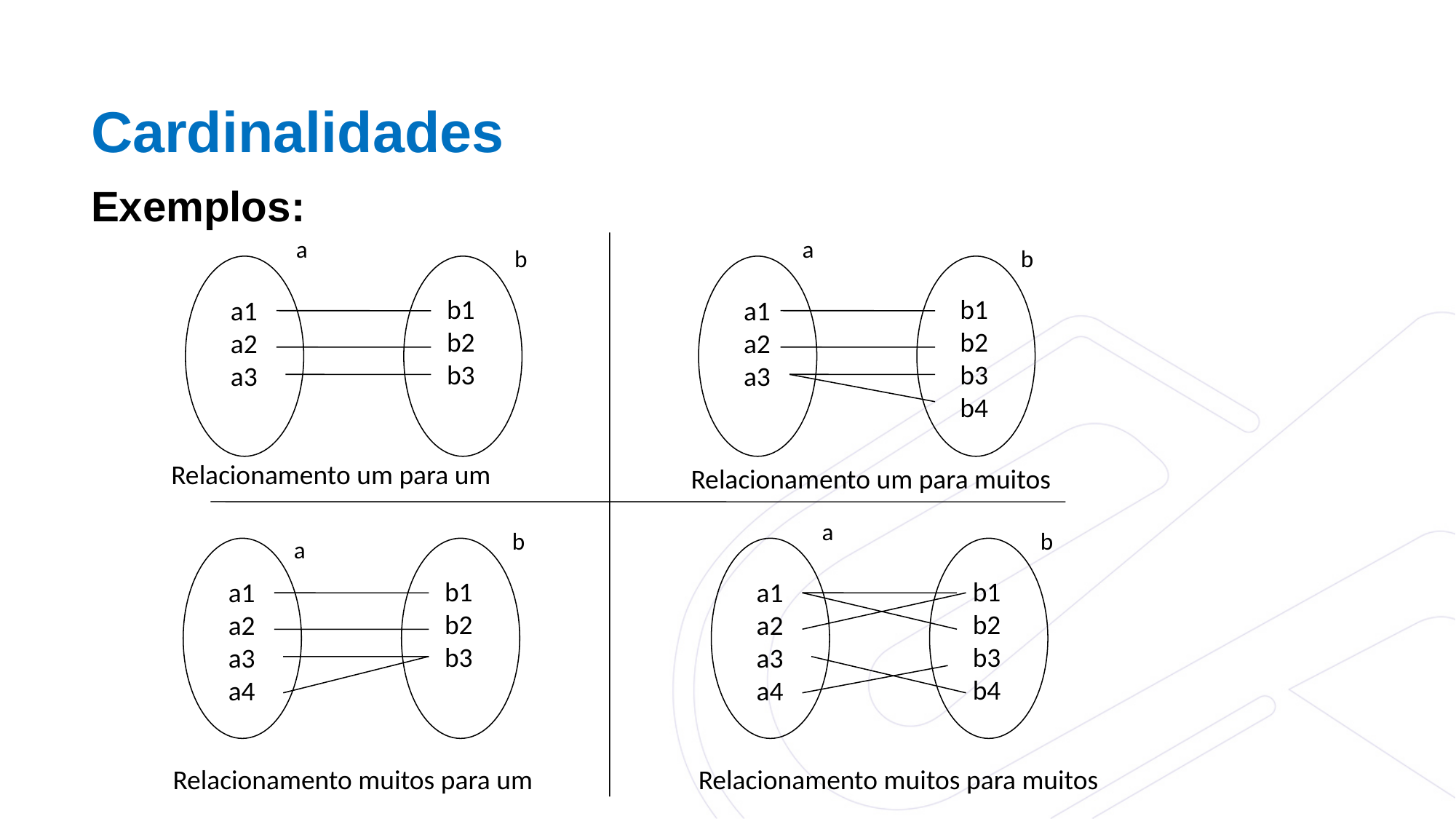

Cardinalidades
Exemplos:
a
b

a1
a2
a3

b1
b2
b3

a
b

a1
a2
a3

b1
b2
b3
b4

Relacionamento um para um
Relacionamento um para muitos

a
b

a1
a2
a3
a4

b1
b2
b3
b4

b
a

a1
a2
a3
a4

b1
b2
b3

Relacionamento muitos para um
Relacionamento muitos para muitos